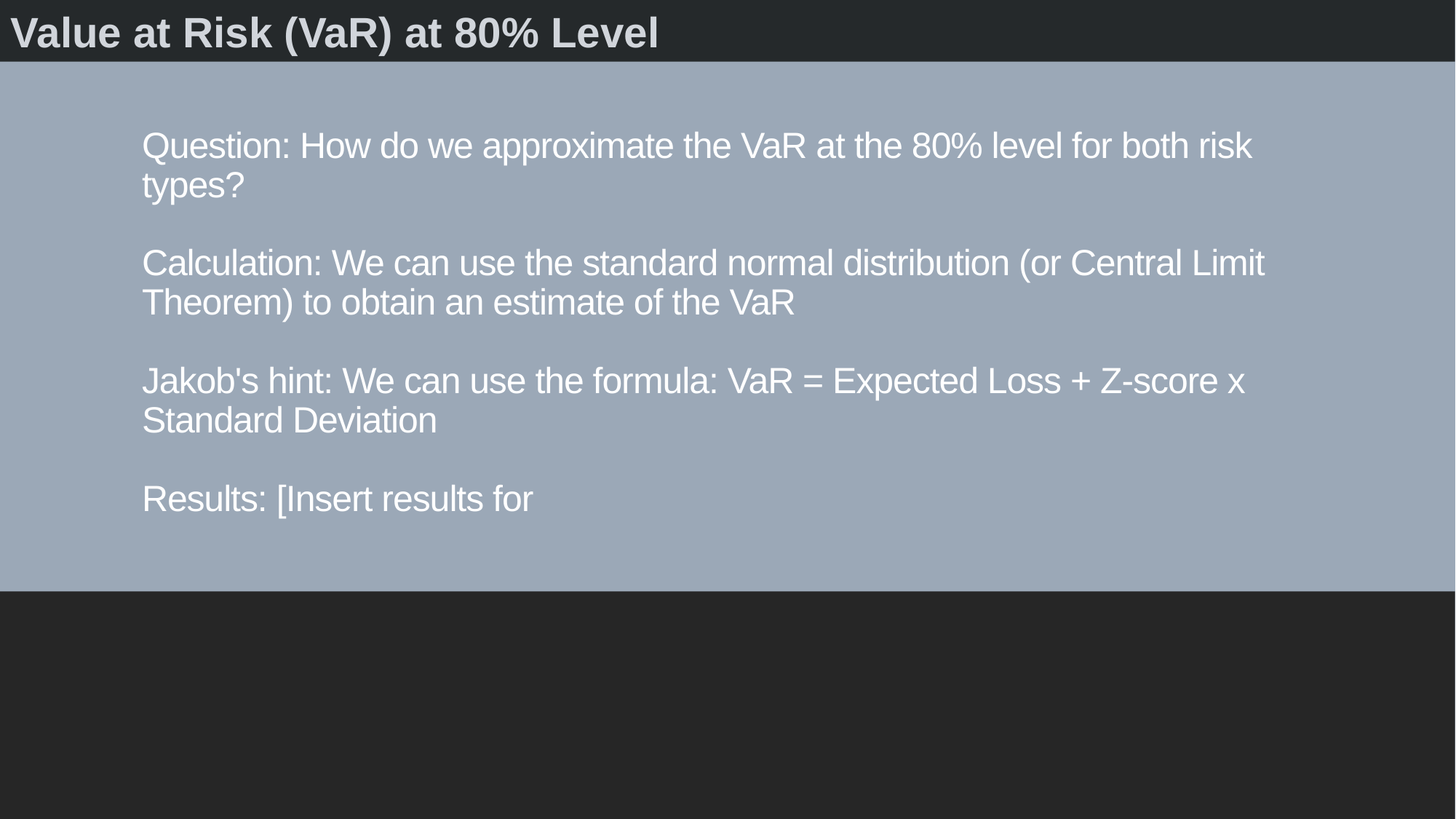

Value at Risk (VaR) at 80% Level

# Question: How do we approximate the VaR at the 80% level for both risk types? Calculation: We can use the standard normal distribution (or Central Limit Theorem) to obtain an estimate of the VaR Jakob's hint: We can use the formula: VaR = Expected Loss + Z-score x Standard Deviation Results: [Insert results for